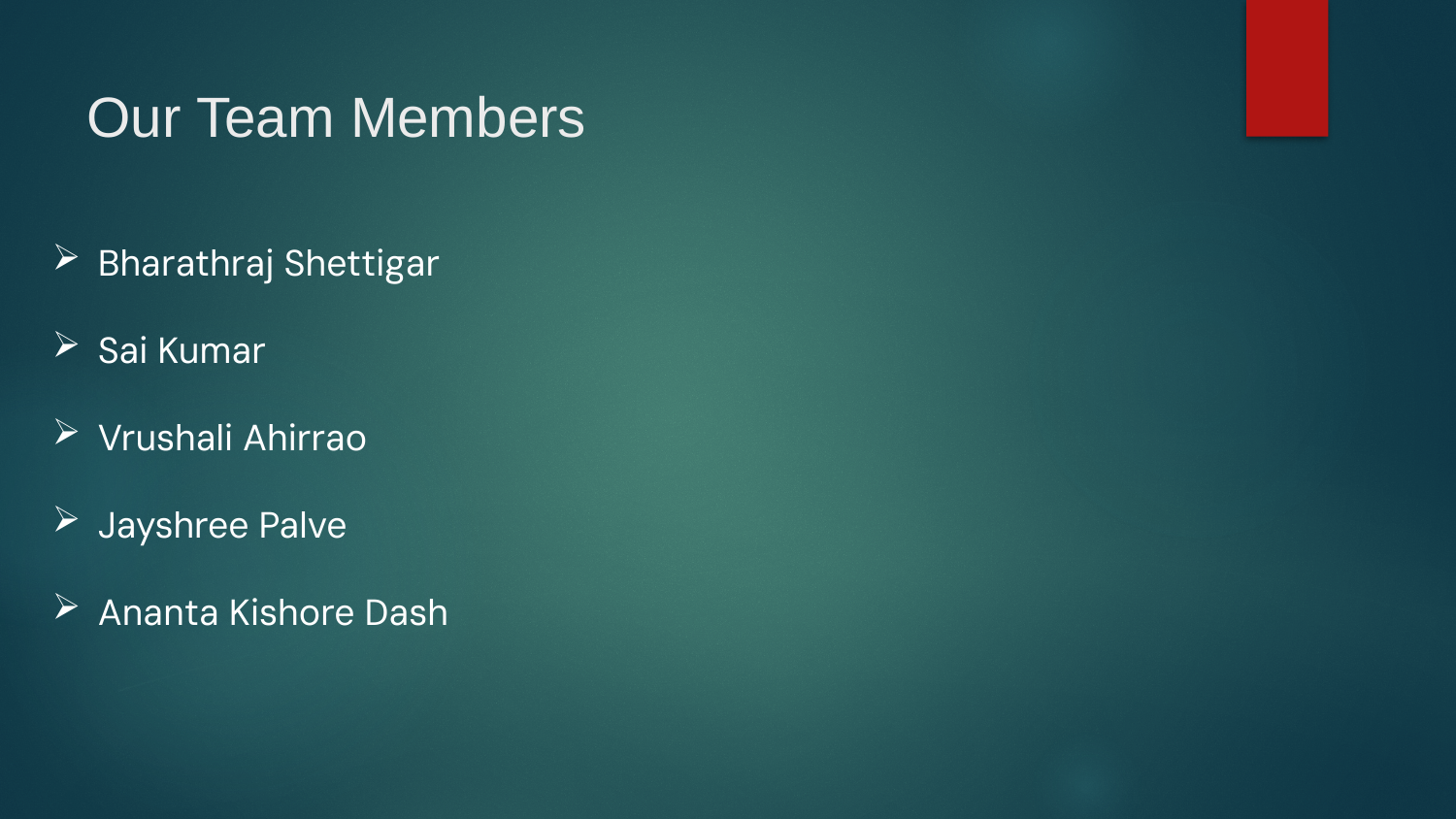

# Our Team Members
Bharathraj Shettigar

Sai Kumar

Vrushali Ahirrao

Jayshree Palve

Ananta Kishore Dash